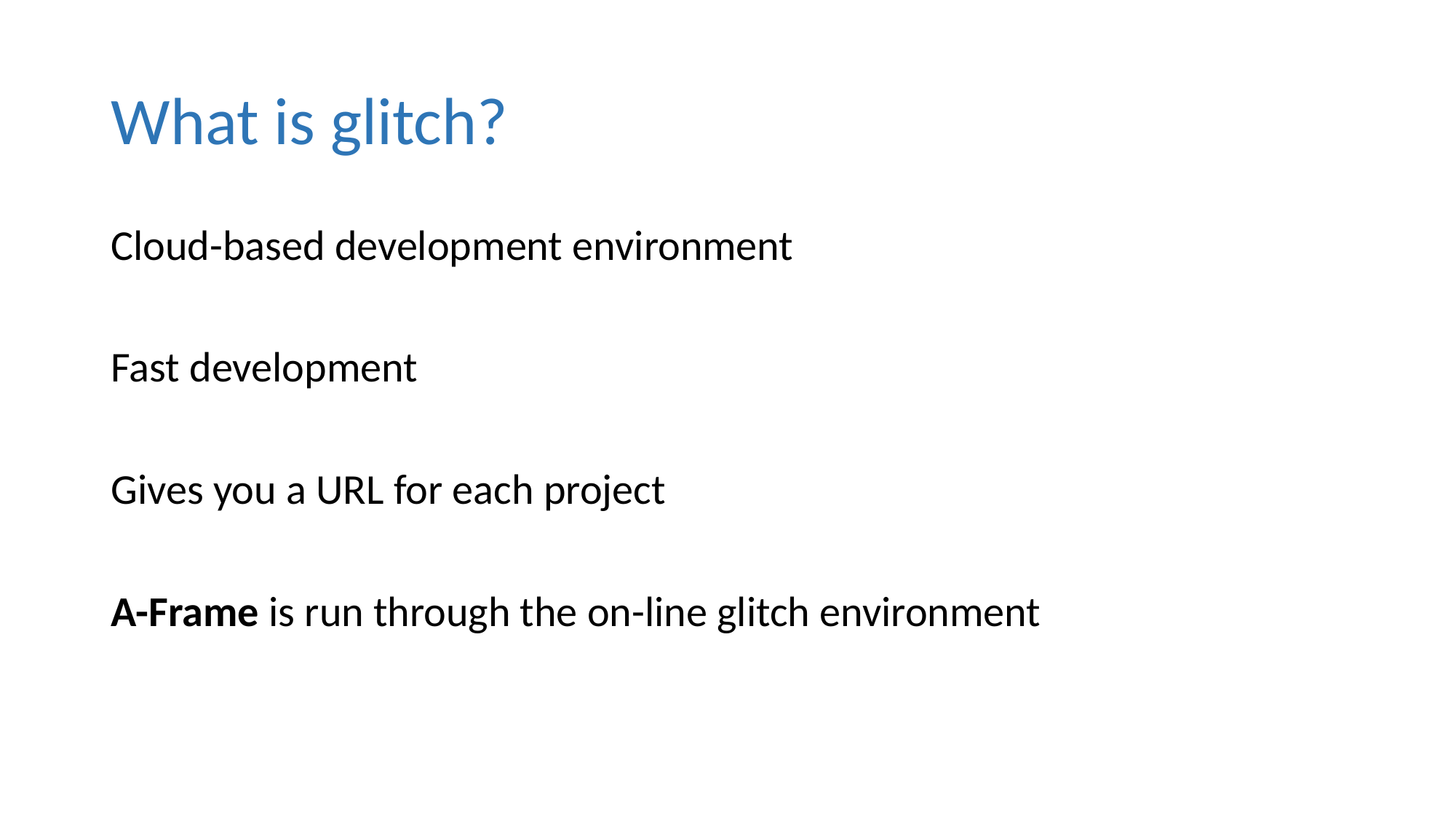

# What is glitch?
Cloud-based development environment

Fast development

Gives you a URL for each project

A-Frame is run through the on-line glitch environment